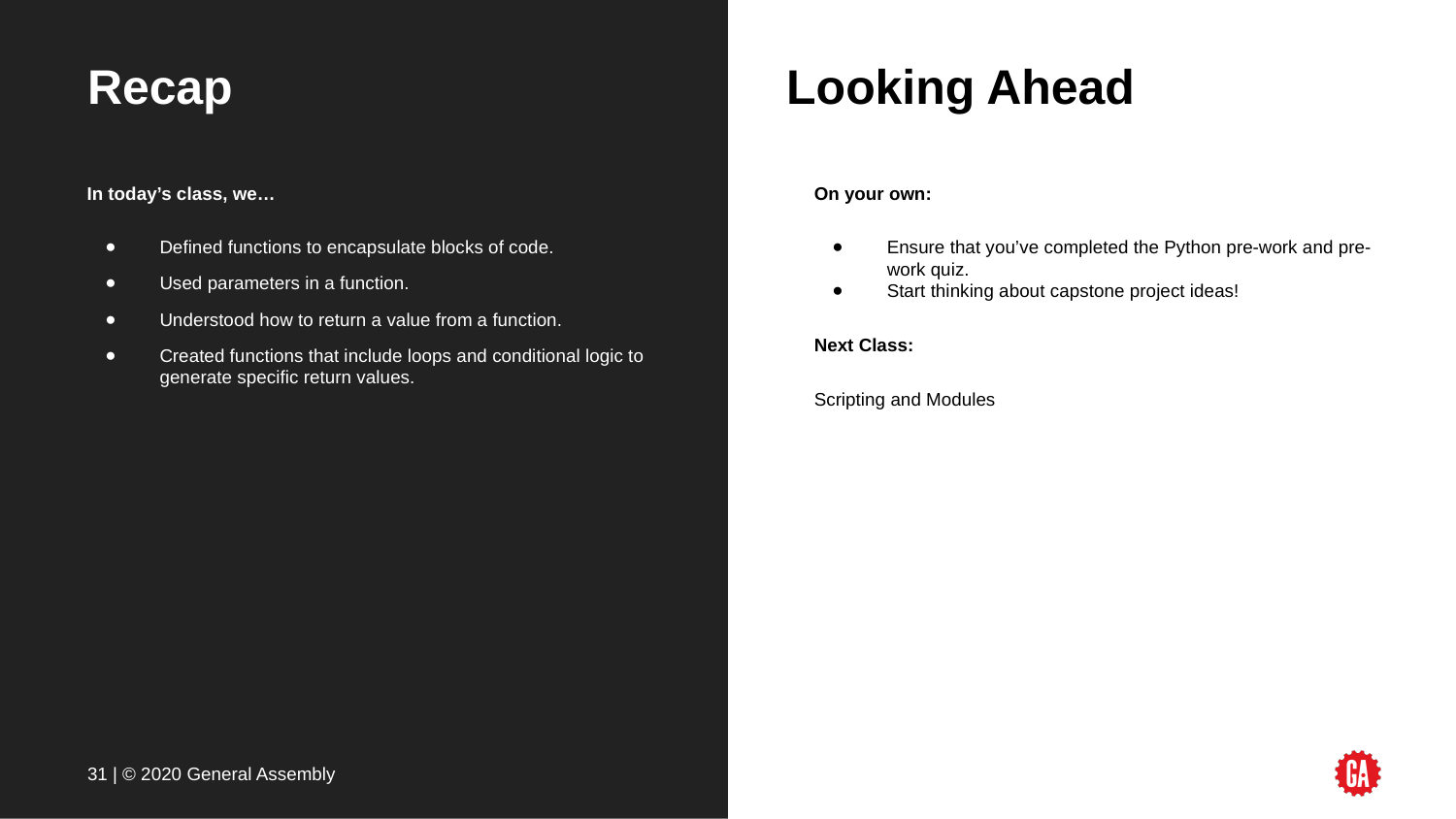

# Recap
Looking Ahead
In today’s class, we…
Defined functions to encapsulate blocks of code.
Used parameters in a function.
Understood how to return a value from a function.
Created functions that include loops and conditional logic to generate specific return values.
On your own:
Ensure that you’ve completed the Python pre-work and pre-work quiz.
Start thinking about capstone project ideas!
Next Class:
Scripting and Modules
31 | © 2020 General Assembly